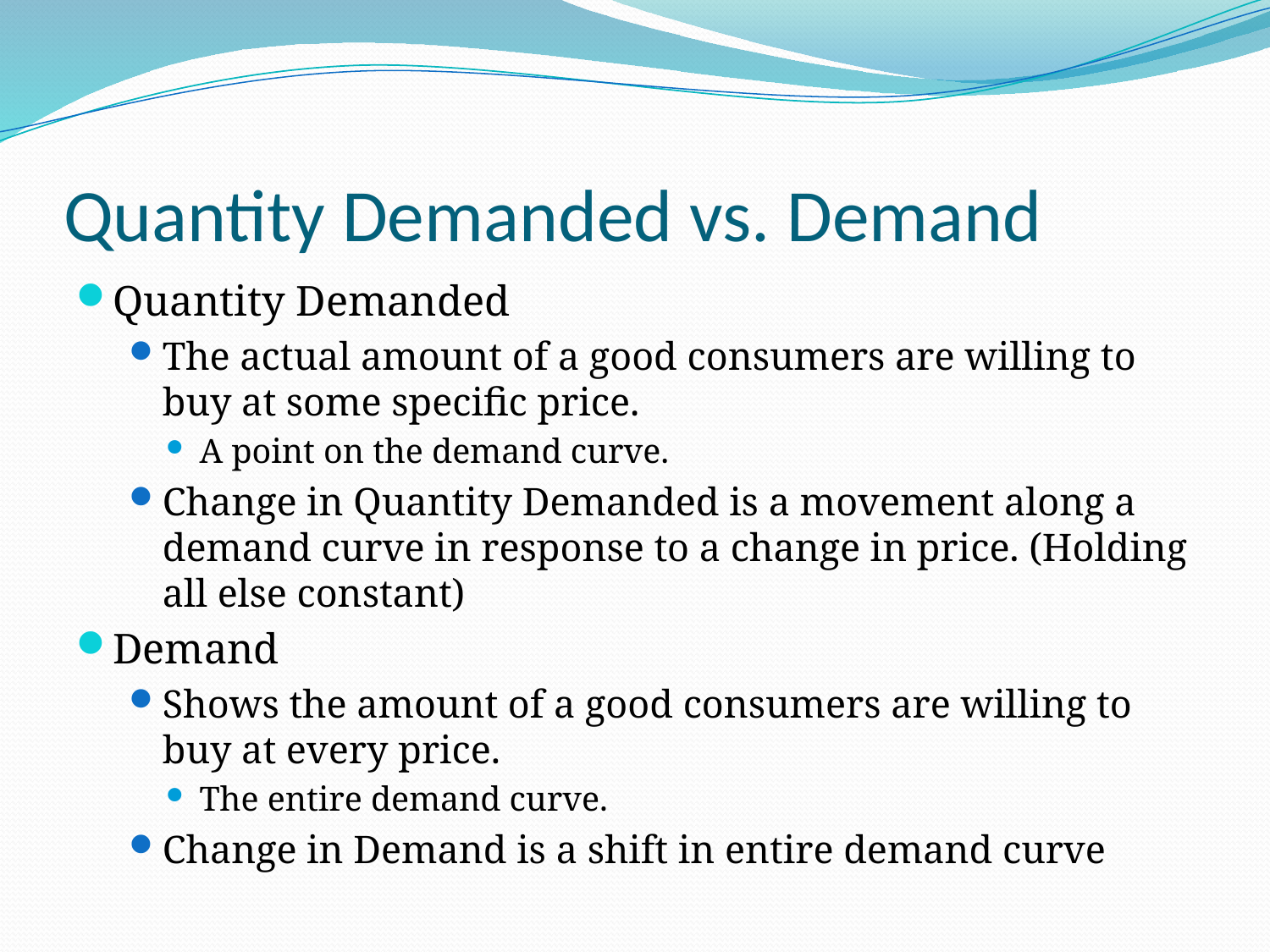

# Quantity Demanded vs. Demand
Quantity Demanded
The actual amount of a good consumers are willing to buy at some specific price.
A point on the demand curve.
Change in Quantity Demanded is a movement along a demand curve in response to a change in price. (Holding all else constant)
Demand
Shows the amount of a good consumers are willing to buy at every price.
The entire demand curve.
Change in Demand is a shift in entire demand curve